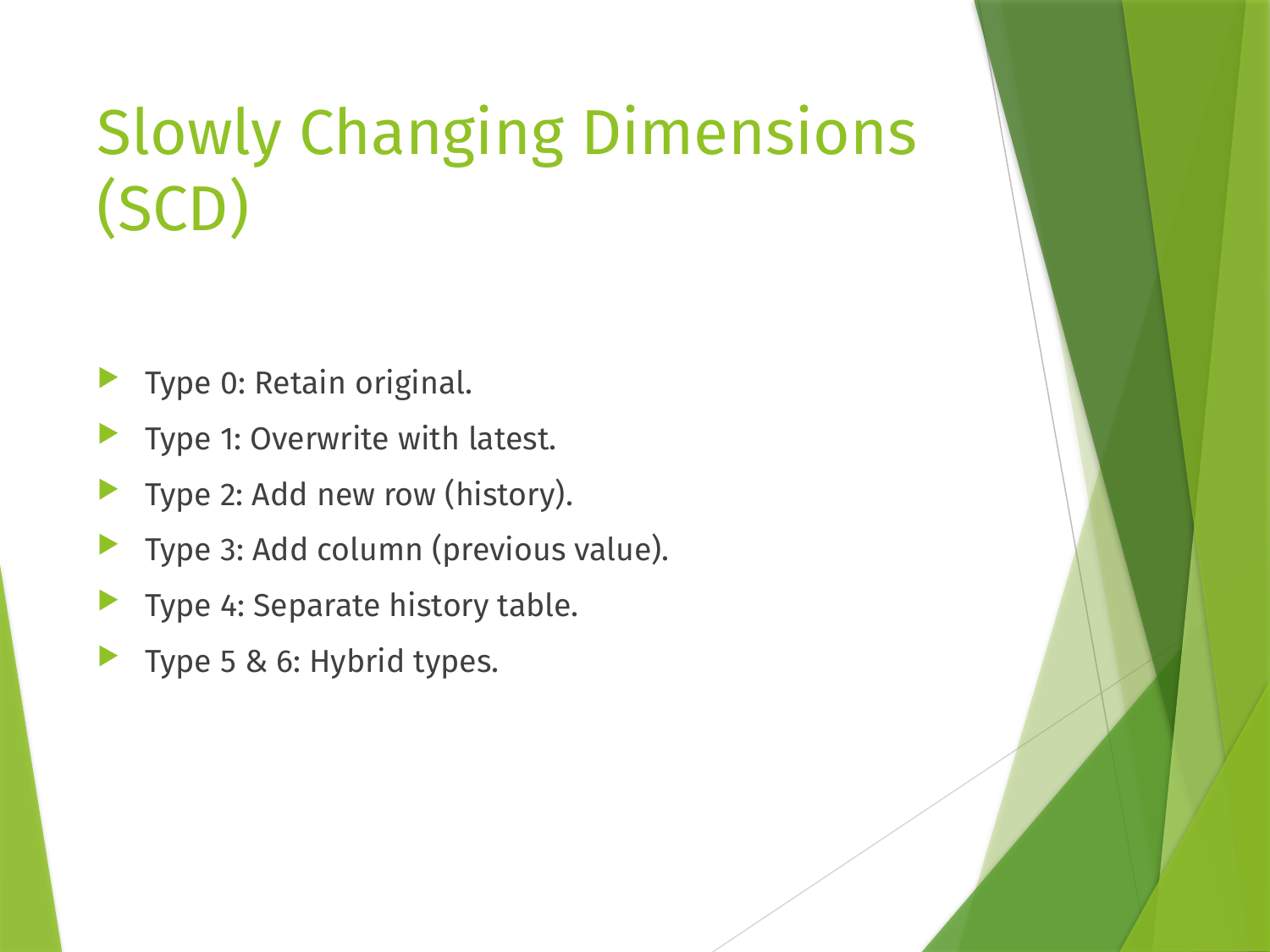

# Slowly Changing Dimensions (SCD)

Type 0: Retain original.
Type 1: Overwrite with latest.
Type 2: Add new row (history).
Type 3: Add column (previous value).
Type 4: Separate history table.
Type 5 & 6: Hybrid types.